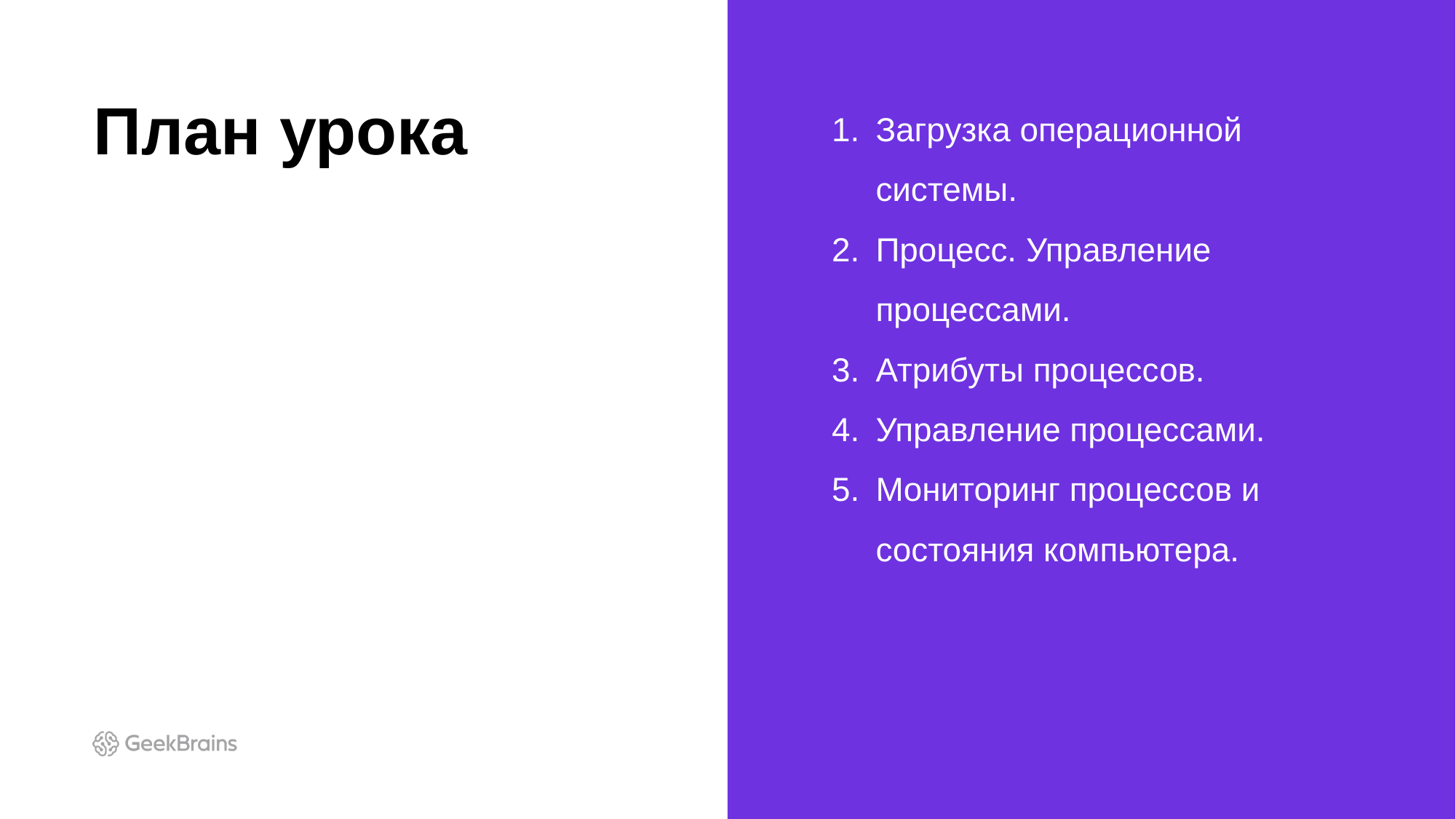

# План урока
Загрузка операционной системы.
Процесс. Управление процессами.
Атрибуты процессов.
Управление процессами.
Мониторинг процессов и состояния компьютера.